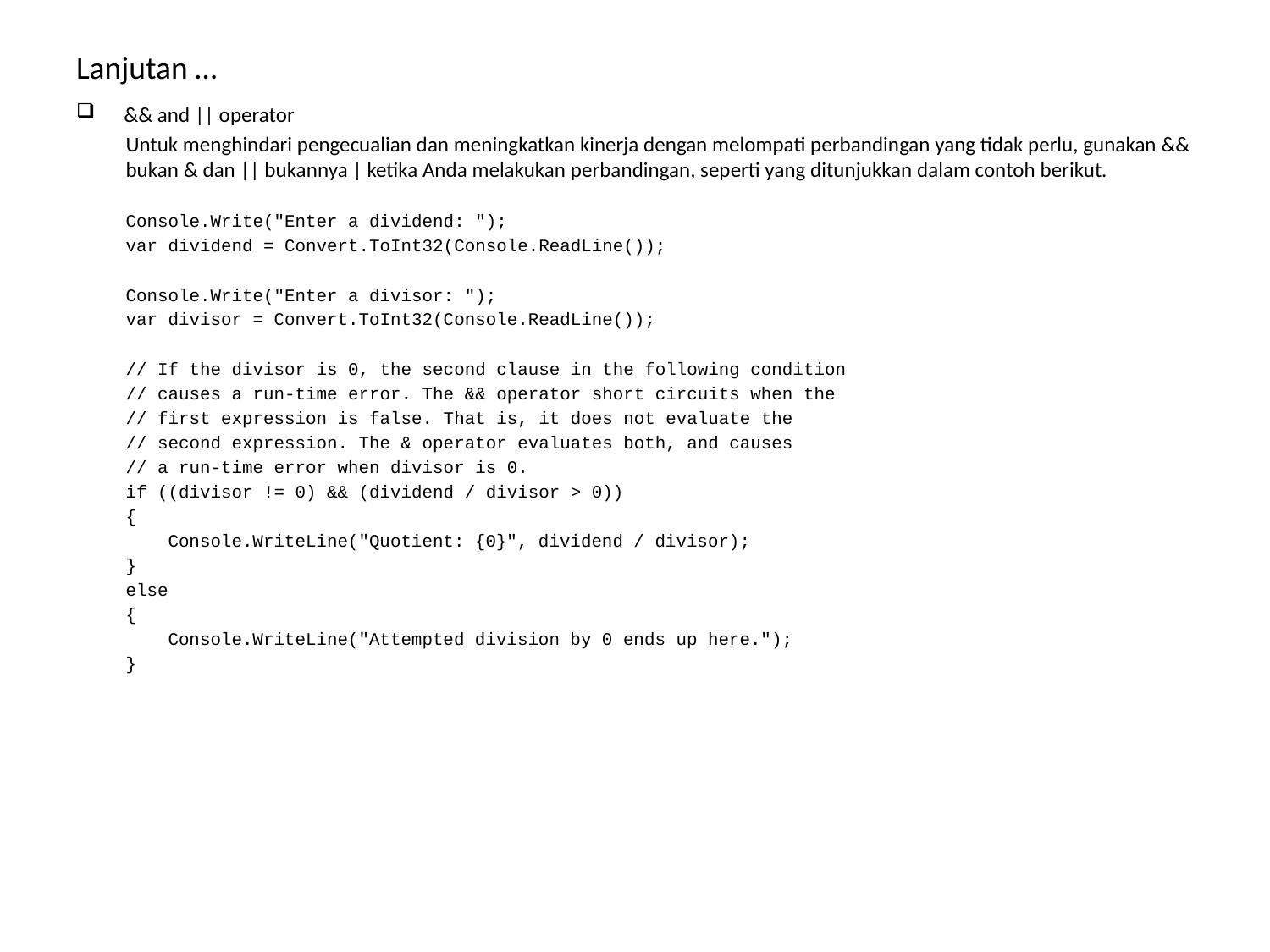

# Lanjutan …
&& and || operator
Untuk menghindari pengecualian dan meningkatkan kinerja dengan melompati perbandingan yang tidak perlu, gunakan && bukan & dan || bukannya | ketika Anda melakukan perbandingan, seperti yang ditunjukkan dalam contoh berikut.

Console.Write("Enter a dividend: ");
var dividend = Convert.ToInt32(Console.ReadLine());

Console.Write("Enter a divisor: ");
var divisor = Convert.ToInt32(Console.ReadLine());

// If the divisor is 0, the second clause in the following condition
// causes a run-time error. The && operator short circuits when the
// first expression is false. That is, it does not evaluate the
// second expression. The & operator evaluates both, and causes
// a run-time error when divisor is 0.
if ((divisor != 0) && (dividend / divisor > 0))
{
    Console.WriteLine("Quotient: {0}", dividend / divisor);
}
else
{
    Console.WriteLine("Attempted division by 0 ends up here.");
}